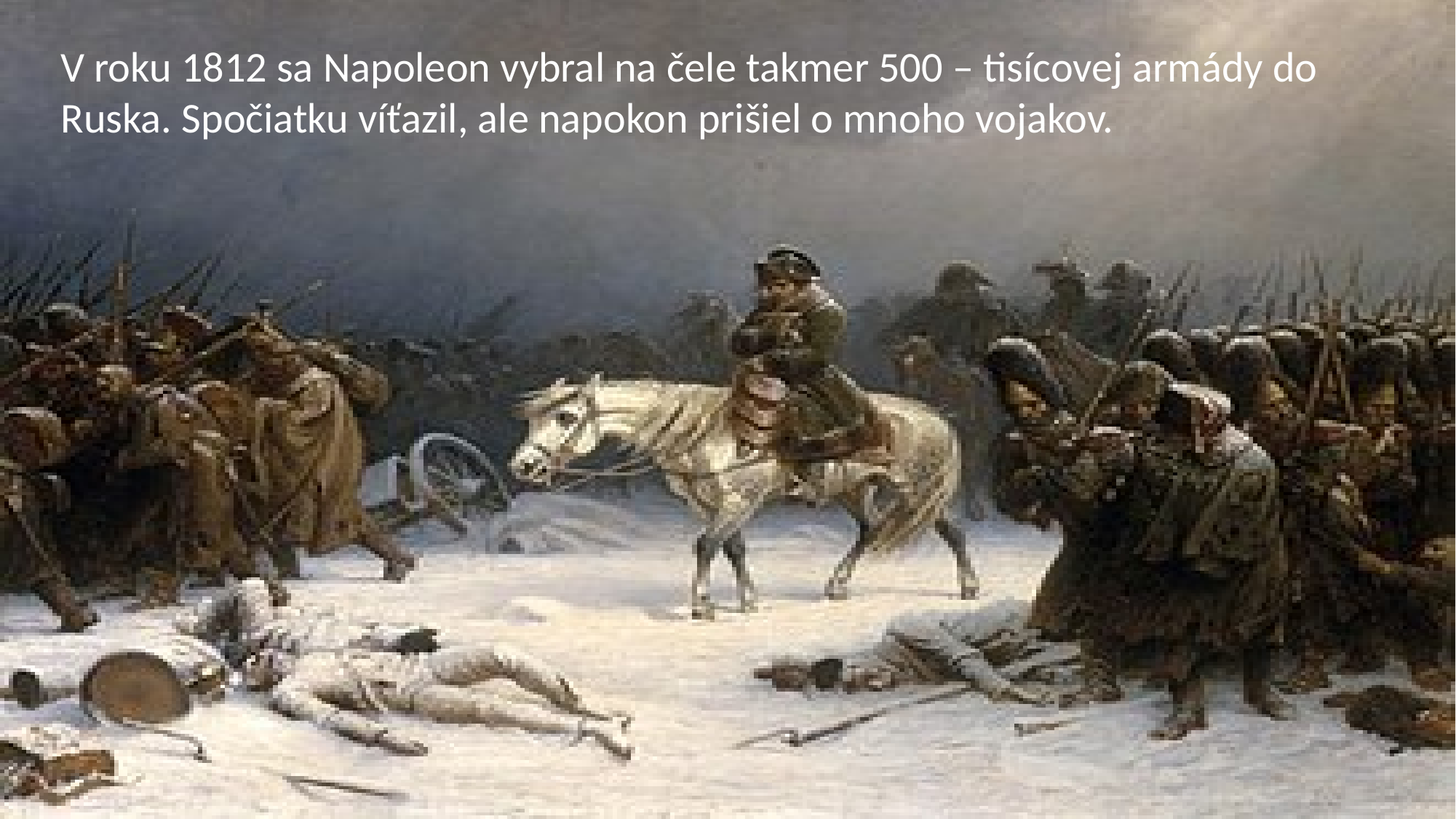

V roku 1812 sa Napoleon vybral na čele takmer 500 – tisícovej armády do Ruska. Spočiatku víťazil, ale napokon prišiel o mnoho vojakov.